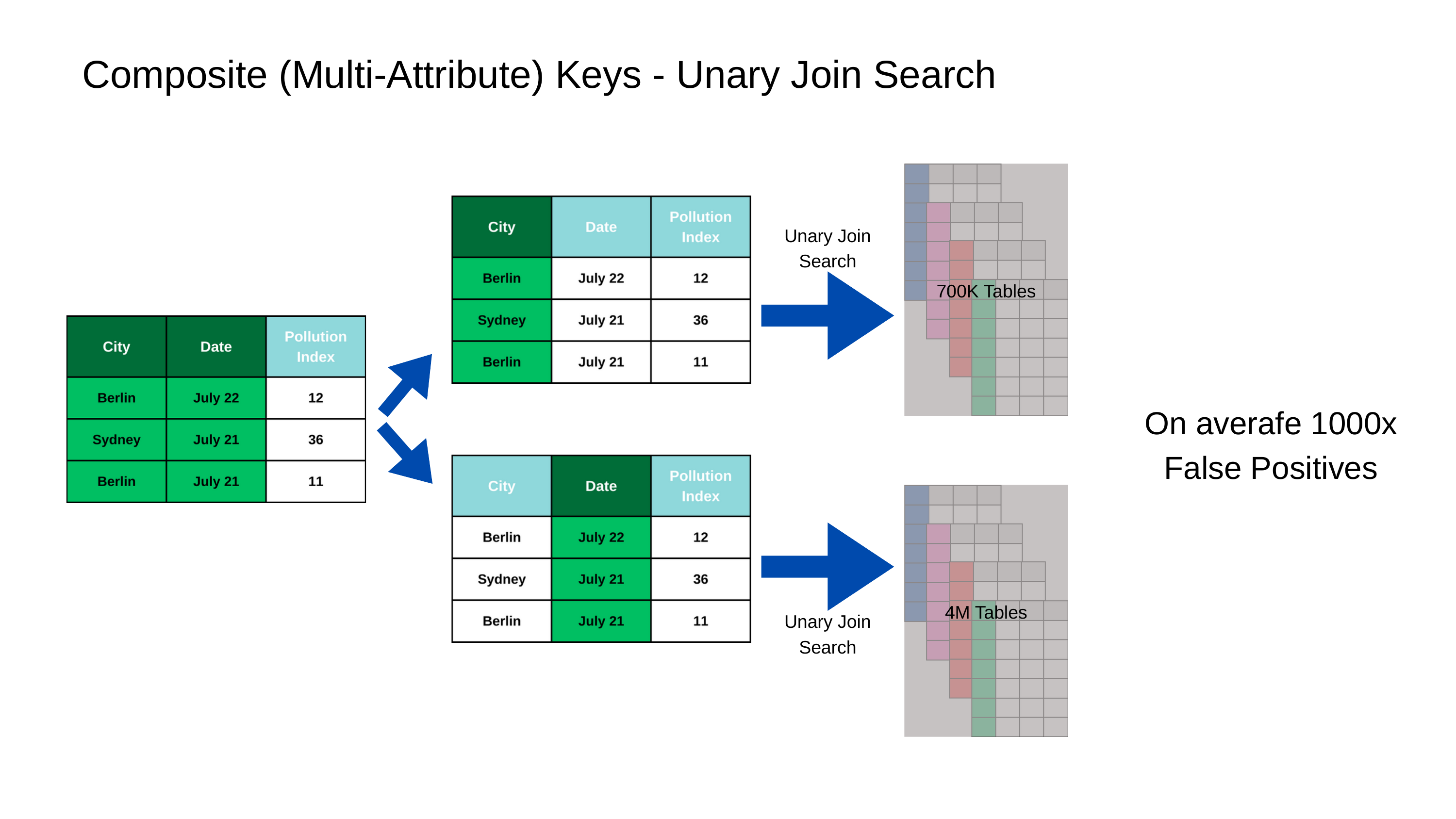

Composite (Multi-Attribute) Keys - Unary Join Search

700K Tables

Unary Join Search

On averafe 1000x False Positives

4M Tables

Unary Join Search